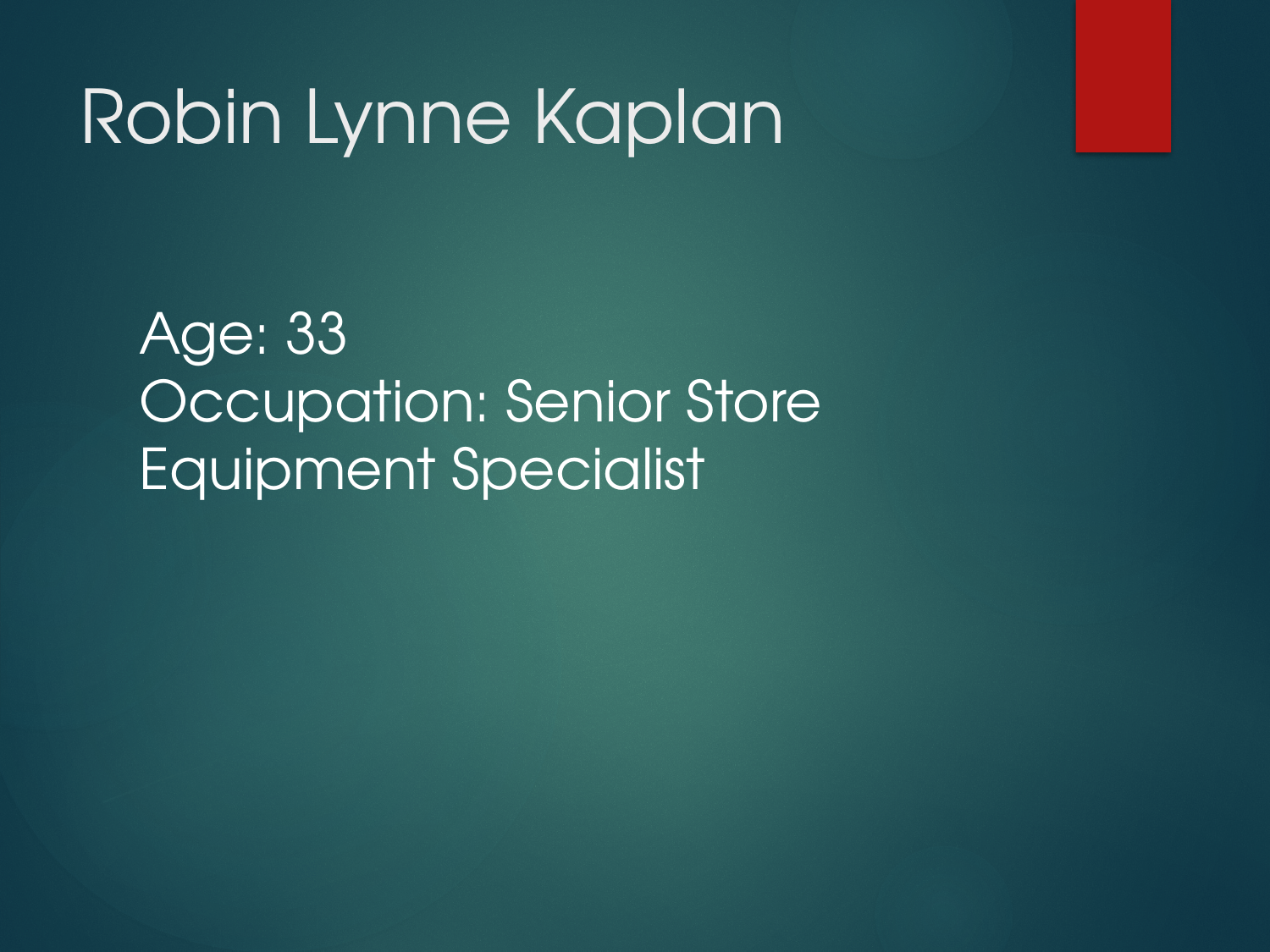

# Robin Lynne Kaplan

Age: 33
Occupation: Senior Store Equipment Specialist